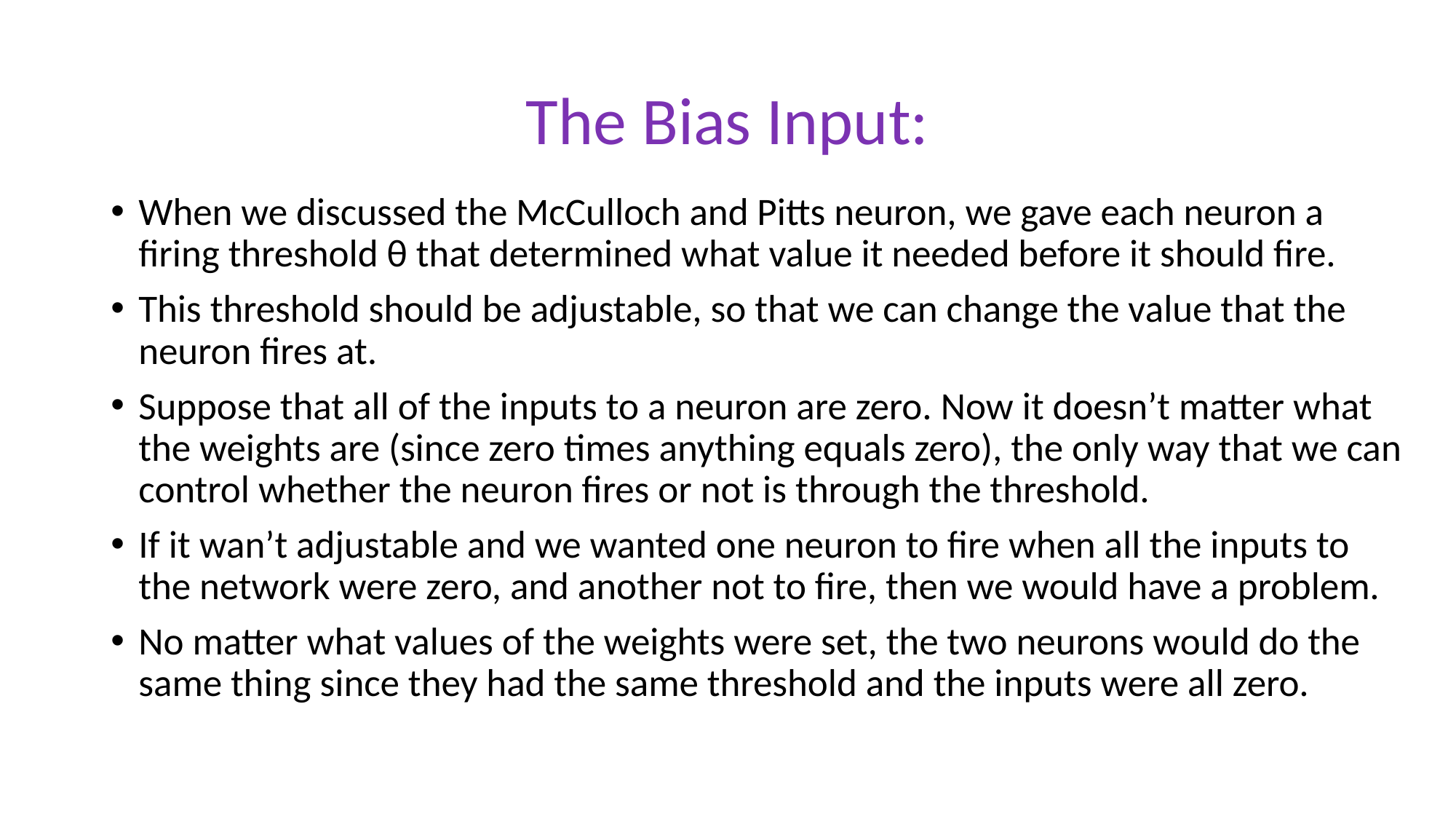

# The Bias Input:
When we discussed the McCulloch and Pitts neuron, we gave each neuron a firing threshold θ that determined what value it needed before it should fire.
This threshold should be adjustable, so that we can change the value that the neuron fires at.
Suppose that all of the inputs to a neuron are zero. Now it doesn’t matter what the weights are (since zero times anything equals zero), the only way that we can control whether the neuron fires or not is through the threshold.
If it wan’t adjustable and we wanted one neuron to fire when all the inputs to the network were zero, and another not to fire, then we would have a problem.
No matter what values of the weights were set, the two neurons would do the same thing since they had the same threshold and the inputs were all zero.